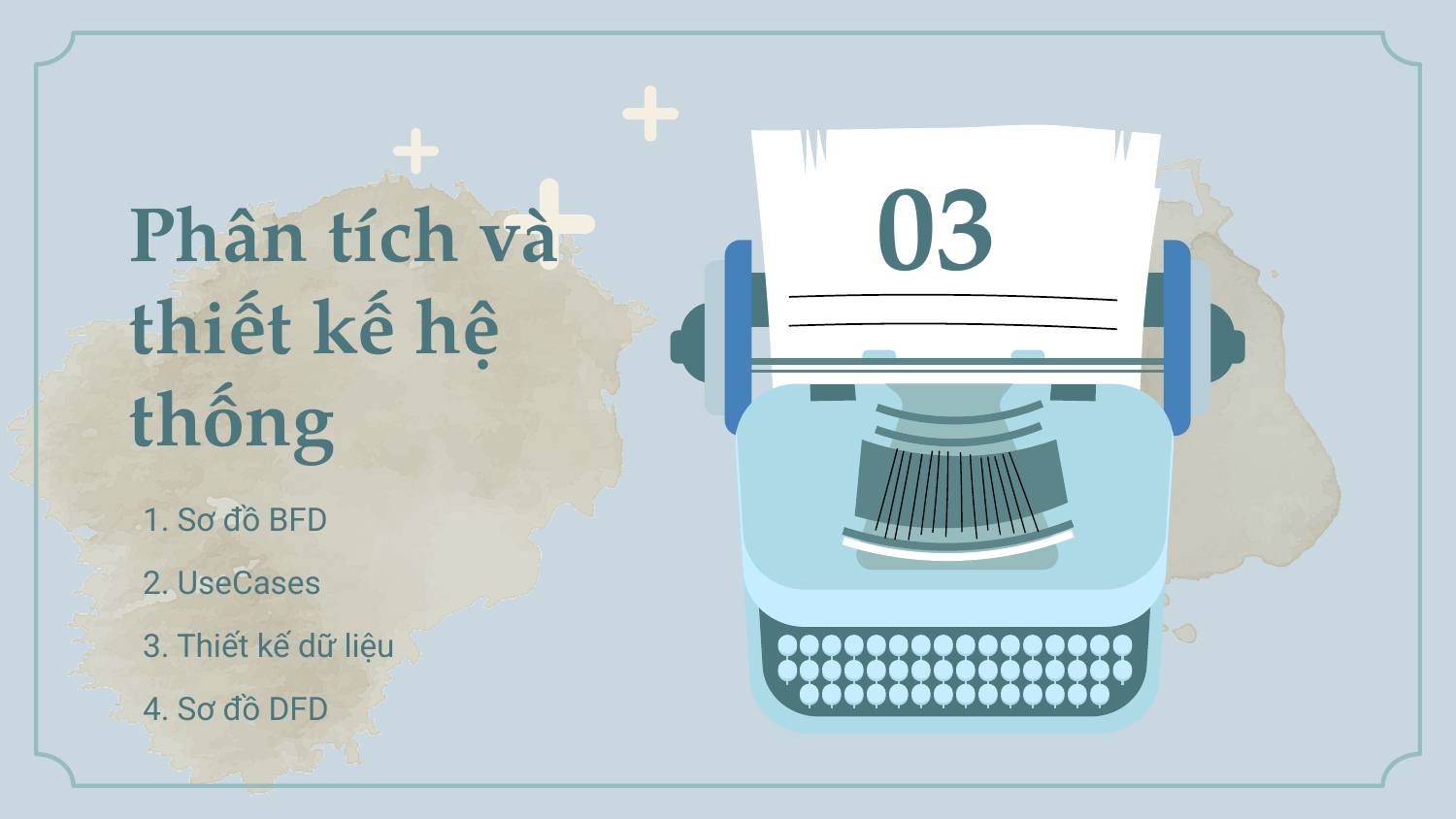

03
# Phân tích và thiết kế hệ thống
1. Sơ đồ BFD
2. UseCases
3. Thiết kế dữ liệu
4. Sơ đồ DFD